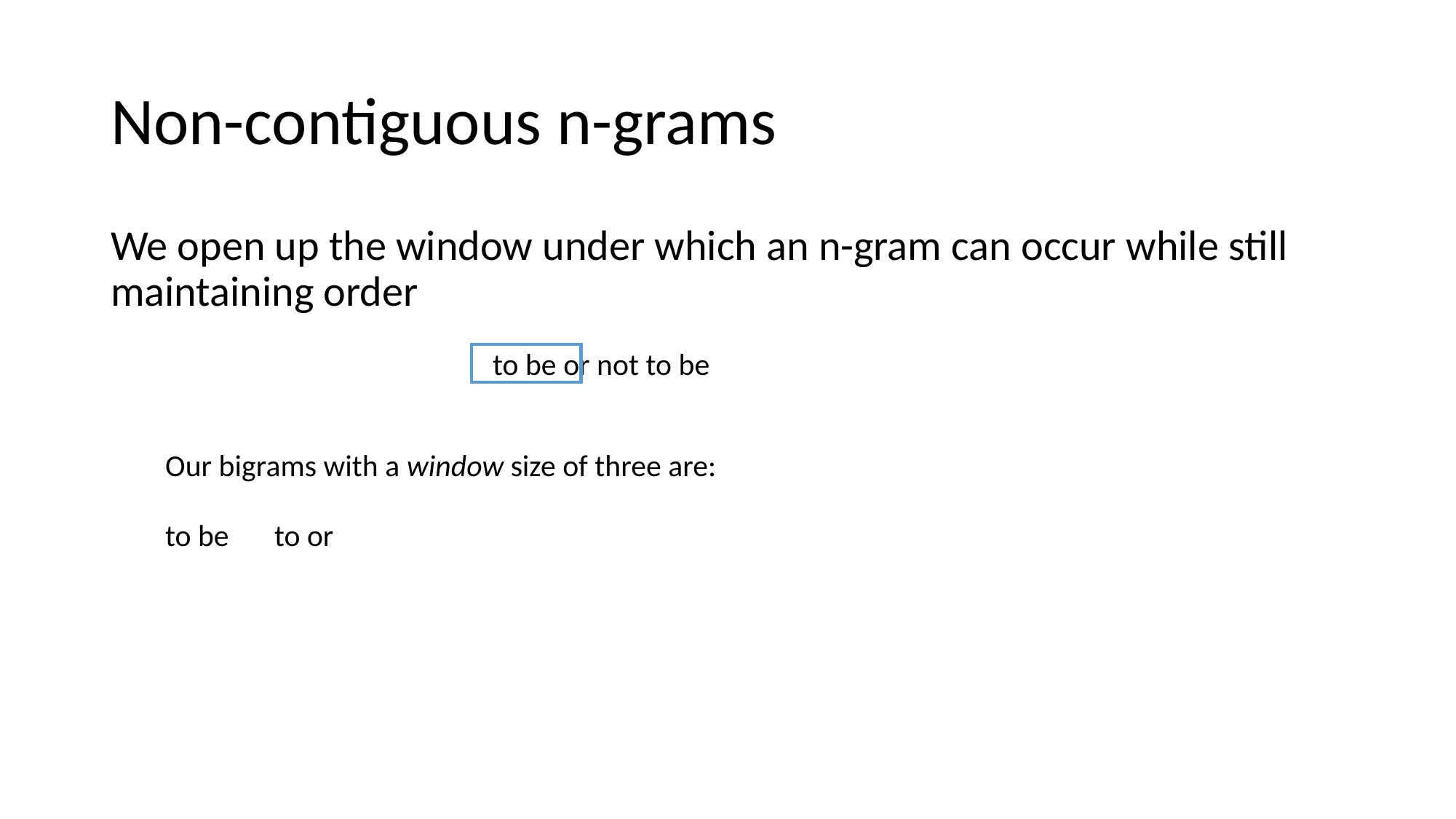

Non-contiguous n-grams
We open up the window under which an n-gram can occur while still maintaining order

			to be or not to be

Our bigrams with a window size of three are:

to be	to or